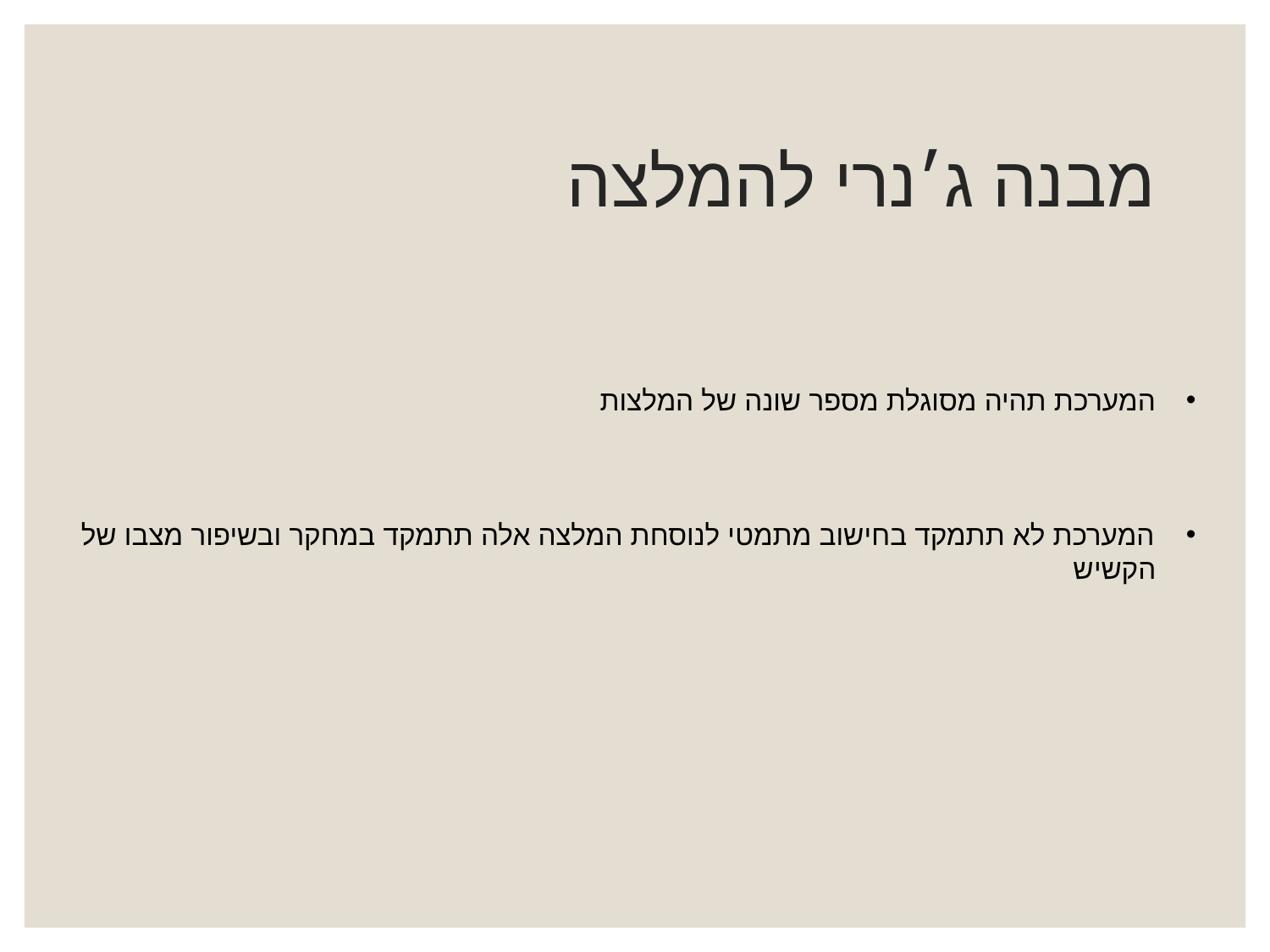

# מבנה ג׳נרי להמלצה
המערכת תהיה מסוגלת מספר שונה של המלצות

המערכת לא תתמקד בחישוב מתמטי לנוסחת המלצה אלה תתמקד במחקר ובשיפור מצבו של הקשיש